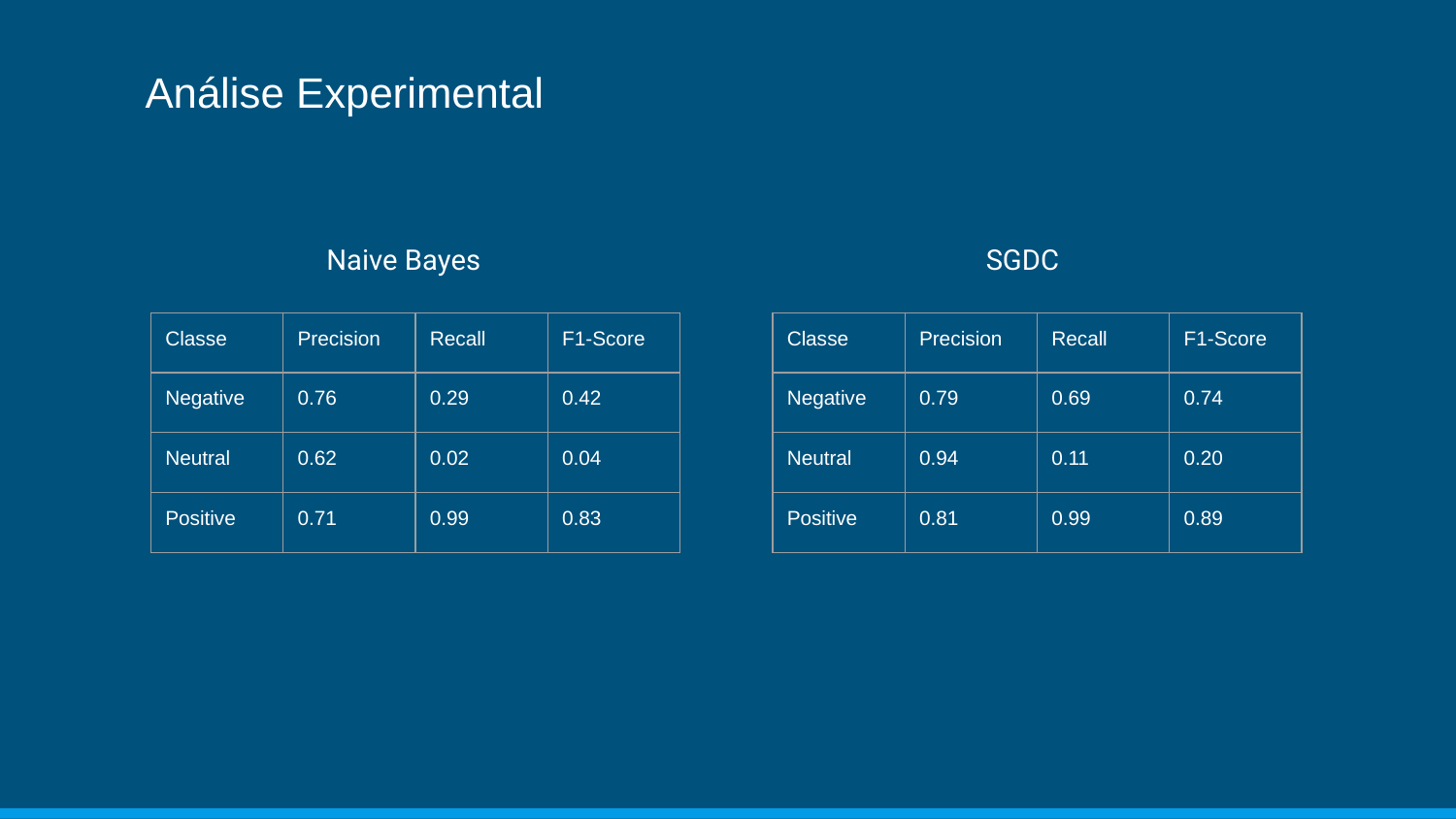

# Análise Experimental
Naive Bayes
SGDC
| Classe | Precision | Recall | F1-Score |
| --- | --- | --- | --- |
| Negative | 0.76 | 0.29 | 0.42 |
| Neutral | 0.62 | 0.02 | 0.04 |
| Positive | 0.71 | 0.99 | 0.83 |
| Classe | Precision | Recall | F1-Score |
| --- | --- | --- | --- |
| Negative | 0.79 | 0.69 | 0.74 |
| Neutral | 0.94 | 0.11 | 0.20 |
| Positive | 0.81 | 0.99 | 0.89 |